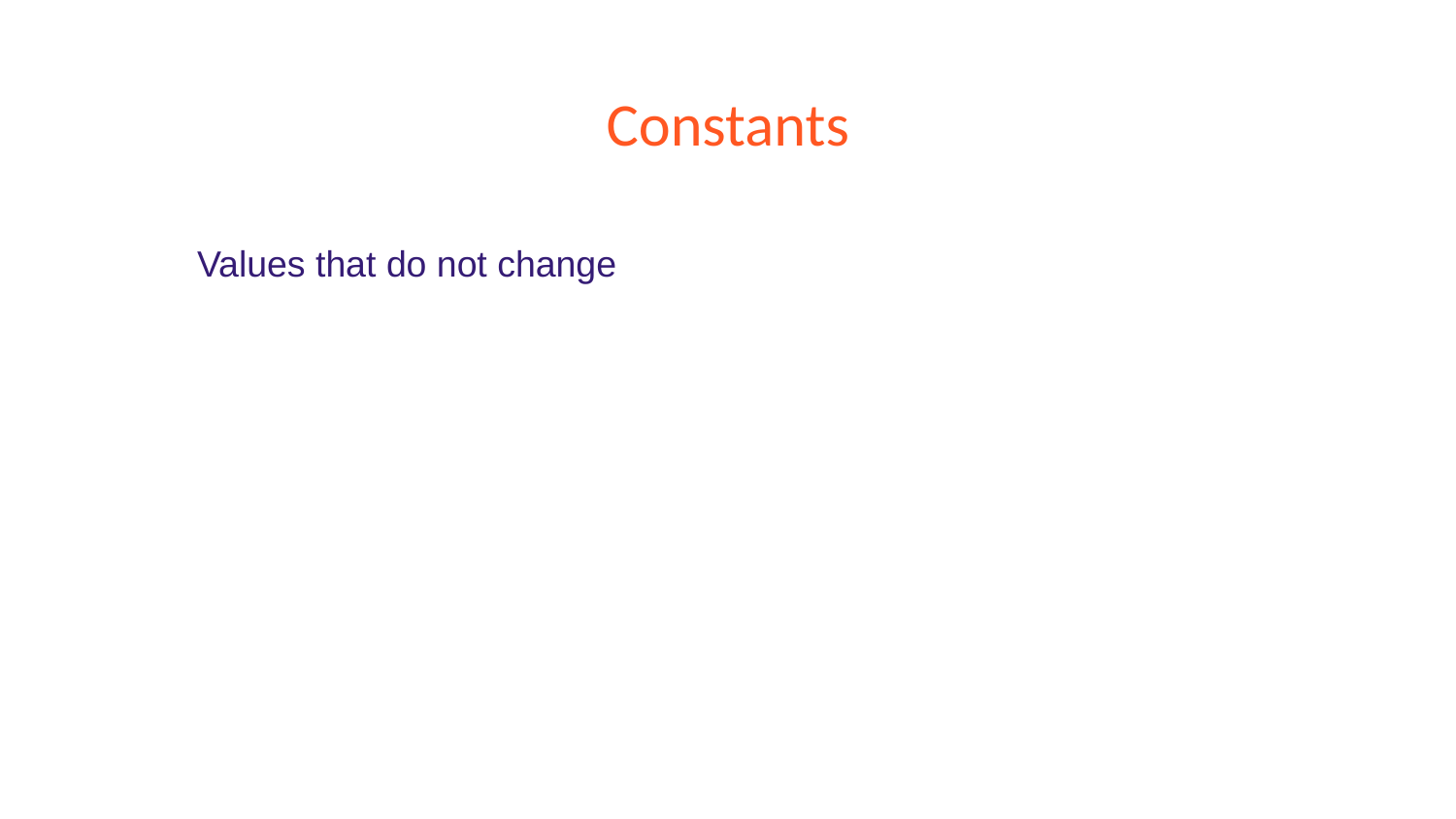

# Constants
Values that do not change